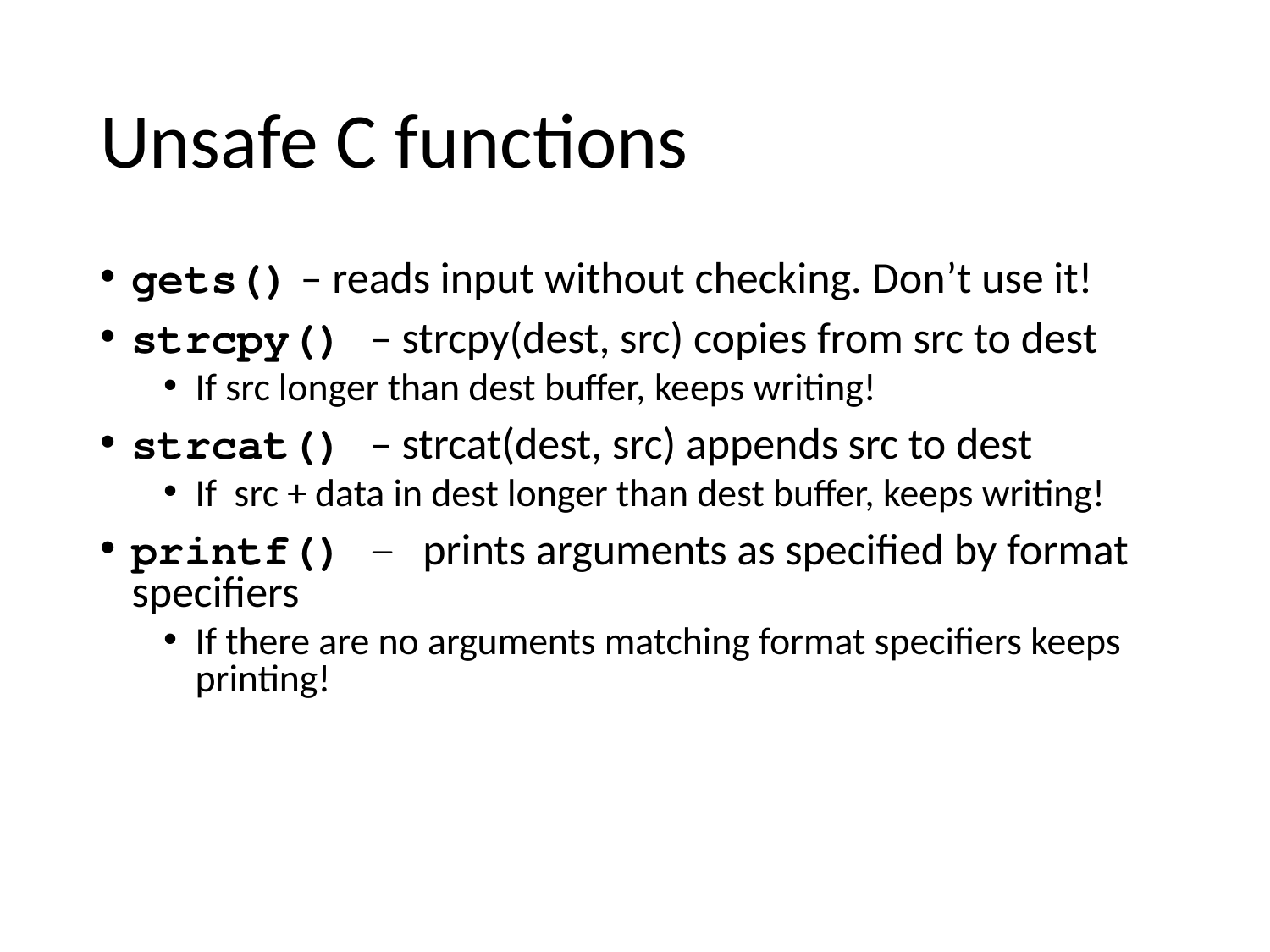

# Unsafe C functions
gets() – reads input without checking. Don’t use it!
strcpy() – strcpy(dest, src) copies from src to dest
If src longer than dest buffer, keeps writing!
strcat() – strcat(dest, src) appends src to dest
If  src + data in dest longer than dest buffer, keeps writing!
printf() – prints arguments as specified by format specifiers
If there are no arguments matching format specifiers keeps printing!